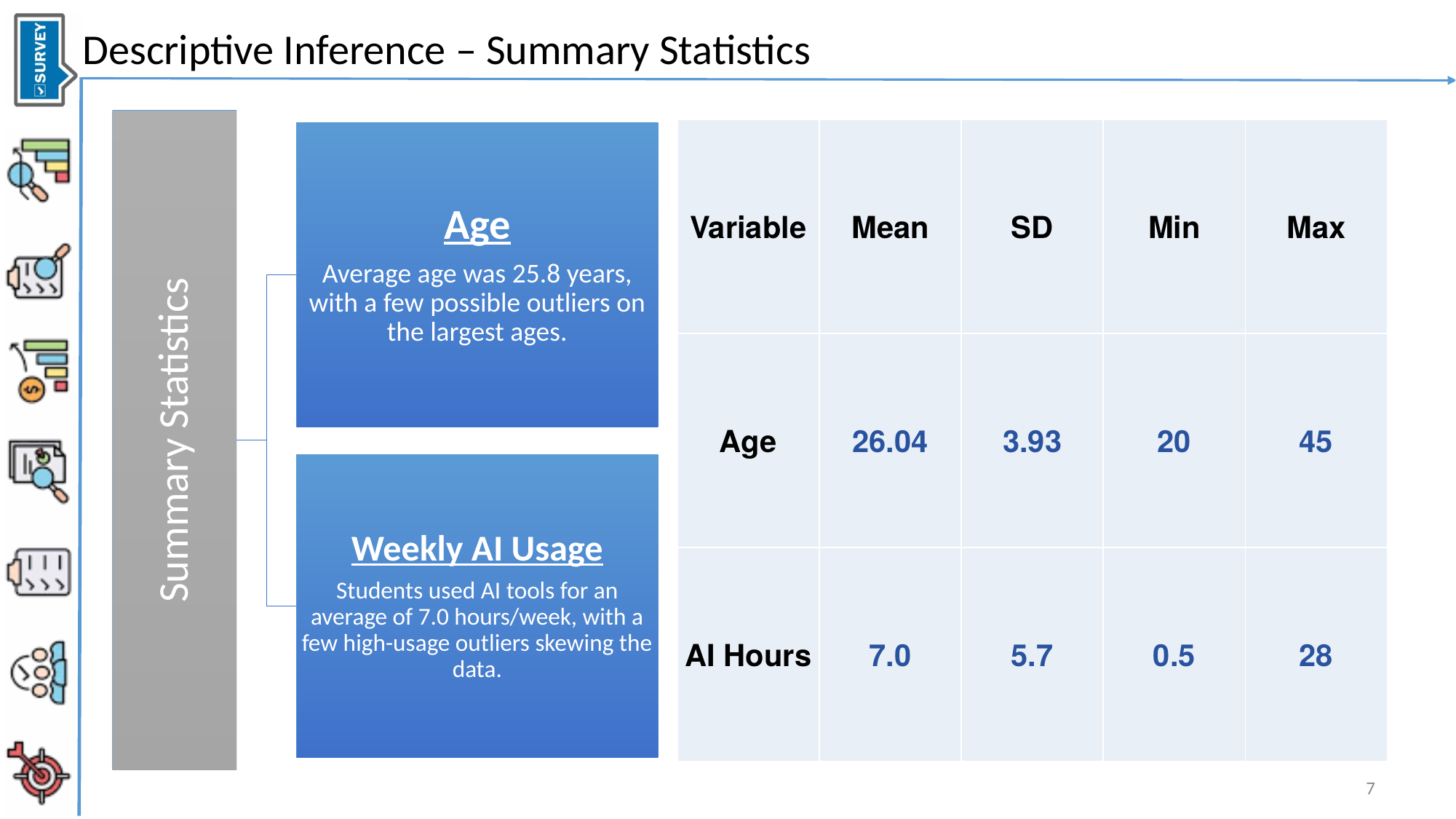

Descriptive Inference – Summary Statistics

Summary Statistics

Age
Average age was 25.8 years, with a few possible outliers on the largest ages.

Weekly AI Usage
Students used AI tools for an average of 7.0 hours/week, with a few high-usage outliers skewing the data.
| Variable | Mean | SD | Min | Max |
| --- | --- | --- | --- | --- |
| Age | 26.04 | 3.93 | 20 | 45 |
| AI Hours | 7.0 | 5.7 | 0.5 | 28 |

7